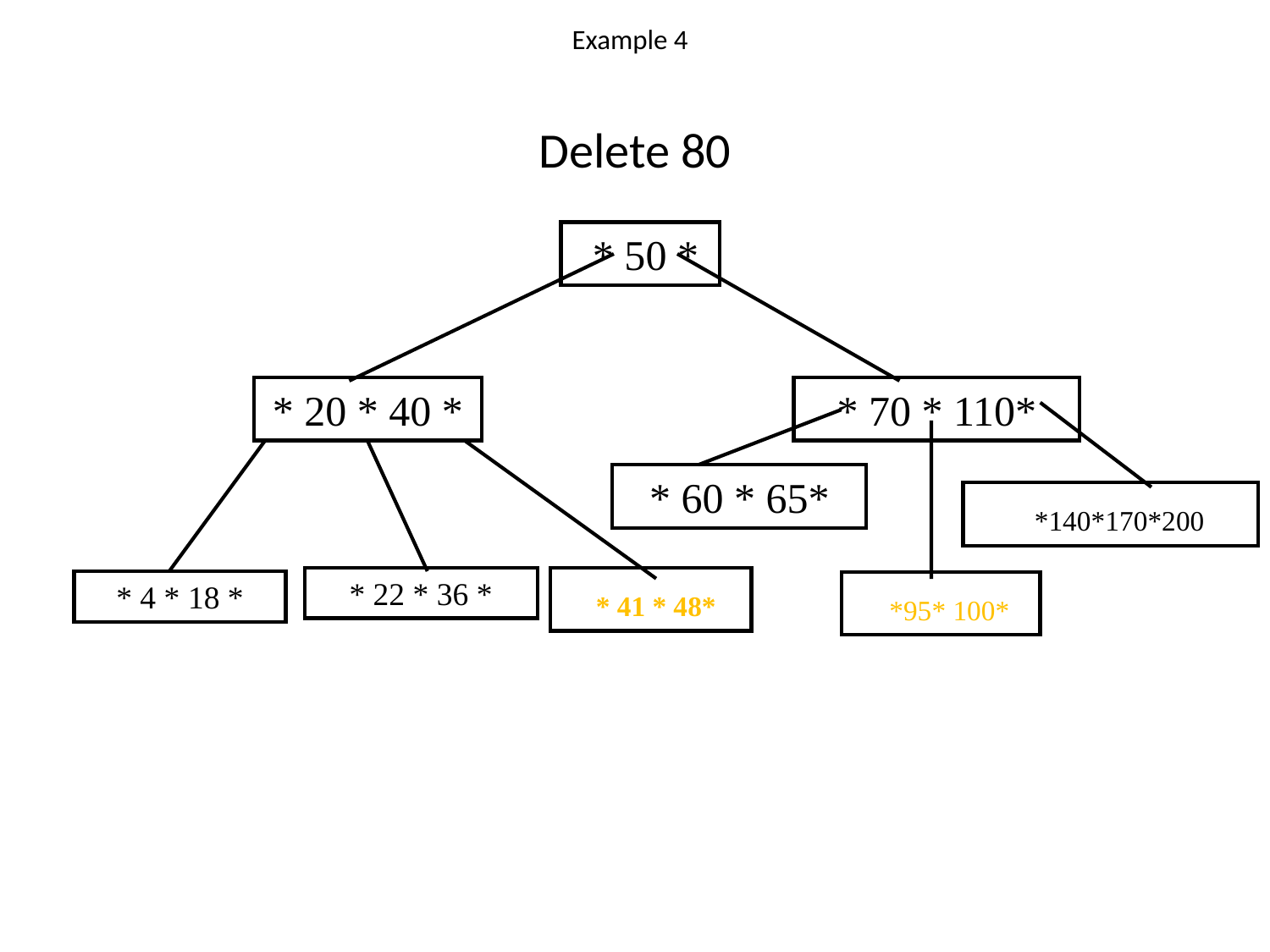

Example 4
# Delete 80
 * 50 *

* 20 * 40 *
* 70 * 110*

* 60 * 65*
  *140*170*200
* 22 * 36 *
 * 41 * 48*
* 4 * 18 *
  *95* 100*